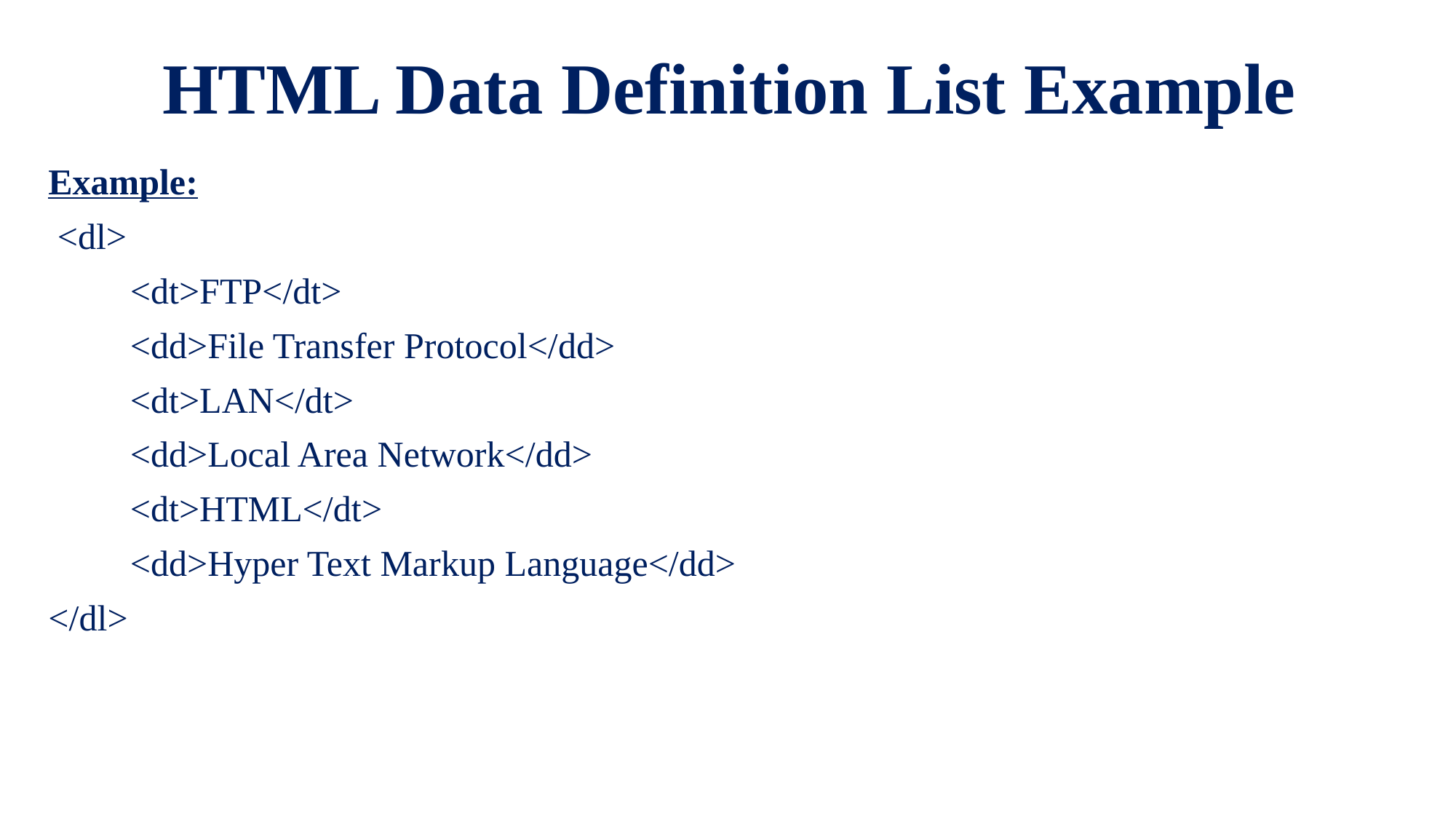

# HTML Data Definition List Example
Example:
 <dl>
         <dt>FTP</dt>
         <dd>File Transfer Protocol</dd>
         <dt>LAN</dt>
         <dd>Local Area Network</dd>
         <dt>HTML</dt>
         <dd>Hyper Text Markup Language</dd>
</dl>